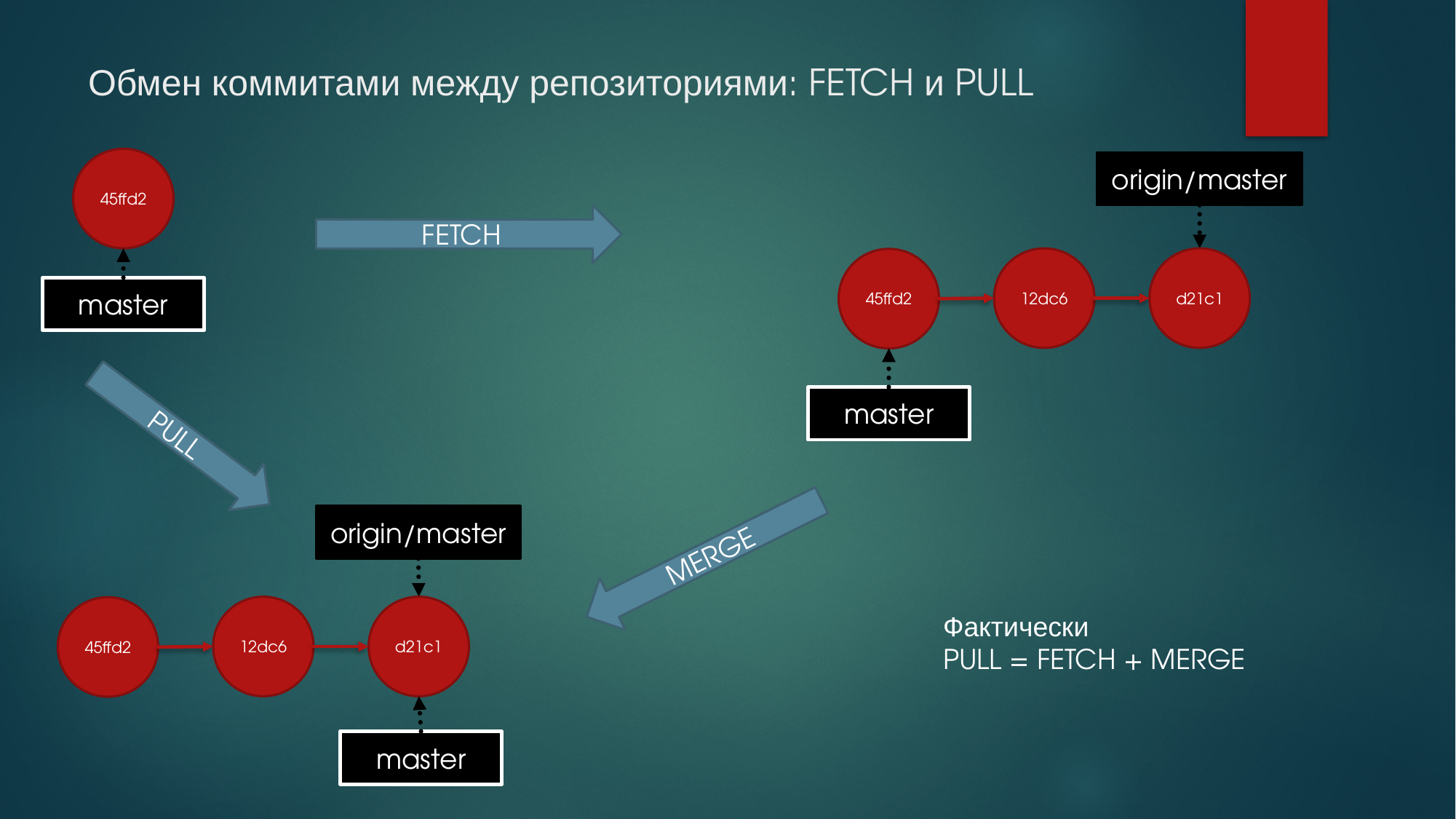

# Обмен коммитами между репозиториями: FETCH и PULL
45ffd2
origin/master
FETCH
12dc6
d21c1
45ffd2
master
master
PULL
origin/master
MERGE
12dc6
d21c1
45ffd2
Фактически
PULL = FETCH + MERGE
master